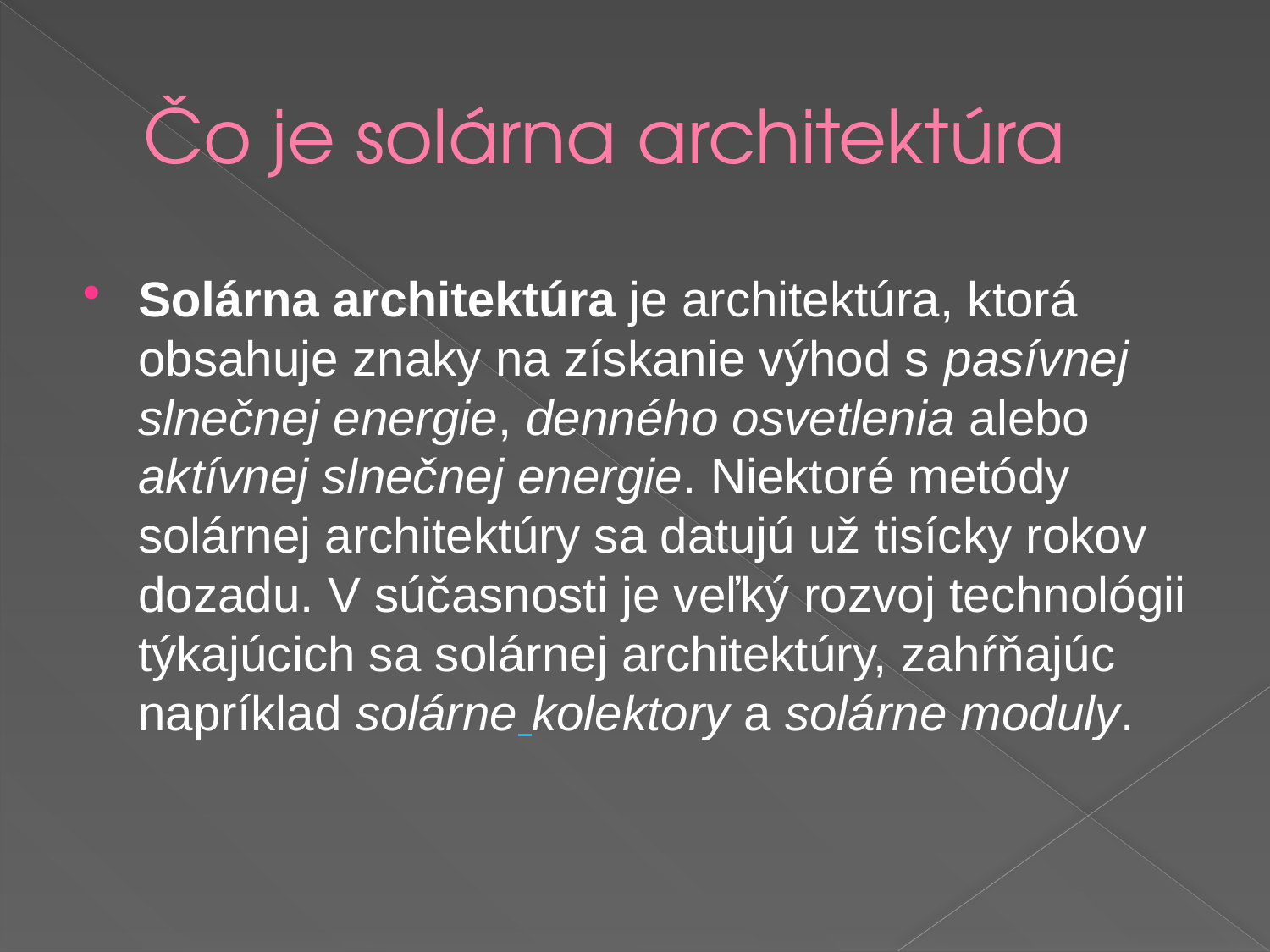

# Čo je solárna architektúra
Solárna architektúra je architektúra, ktorá obsahuje znaky na získanie výhod s pasívnej slnečnej energie, denného osvetlenia alebo aktívnej slnečnej energie. Niektoré metódy solárnej architektúry sa datujú už tisícky rokov dozadu. V súčasnosti je veľký rozvoj technológii týkajúcich sa solárnej architektúry, zahŕňajúc napríklad solárne kolektory a solárne moduly.